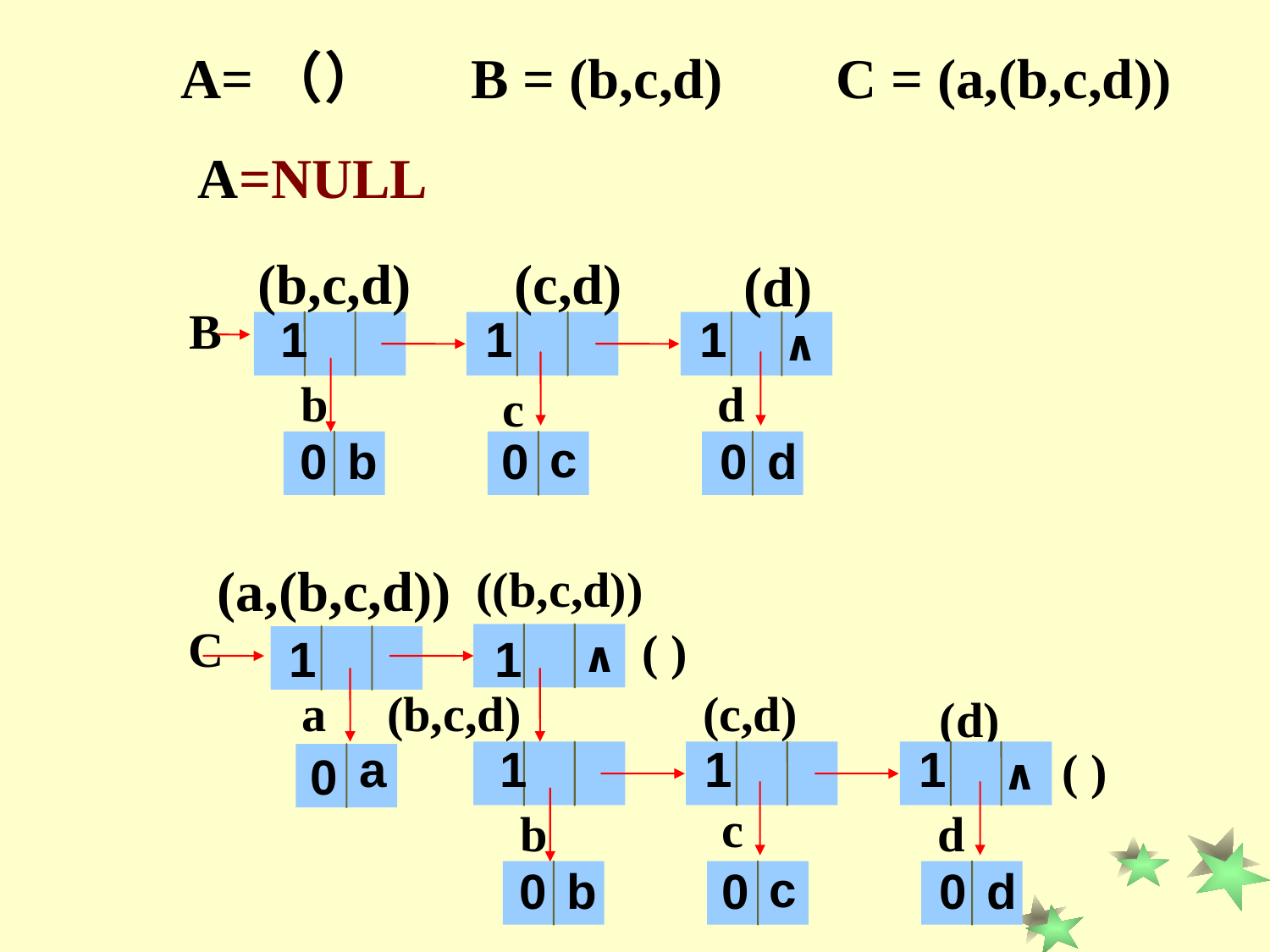

A=（）      B = (b,c,d)        C = (a,(b,c,d))

A=NULL
(b,c,d)
(c,d)
(d)

B
1
1
1

∧

b
d
c
c
0
b
0
0
d

(a,(b,c,d))
((b,c,d))
C
( )
1
1

∧

a
(b,c,d)
(c,d)
(d)
a
1
1
1
( )
0

∧

c
b
d
c
0
b
0
0
d